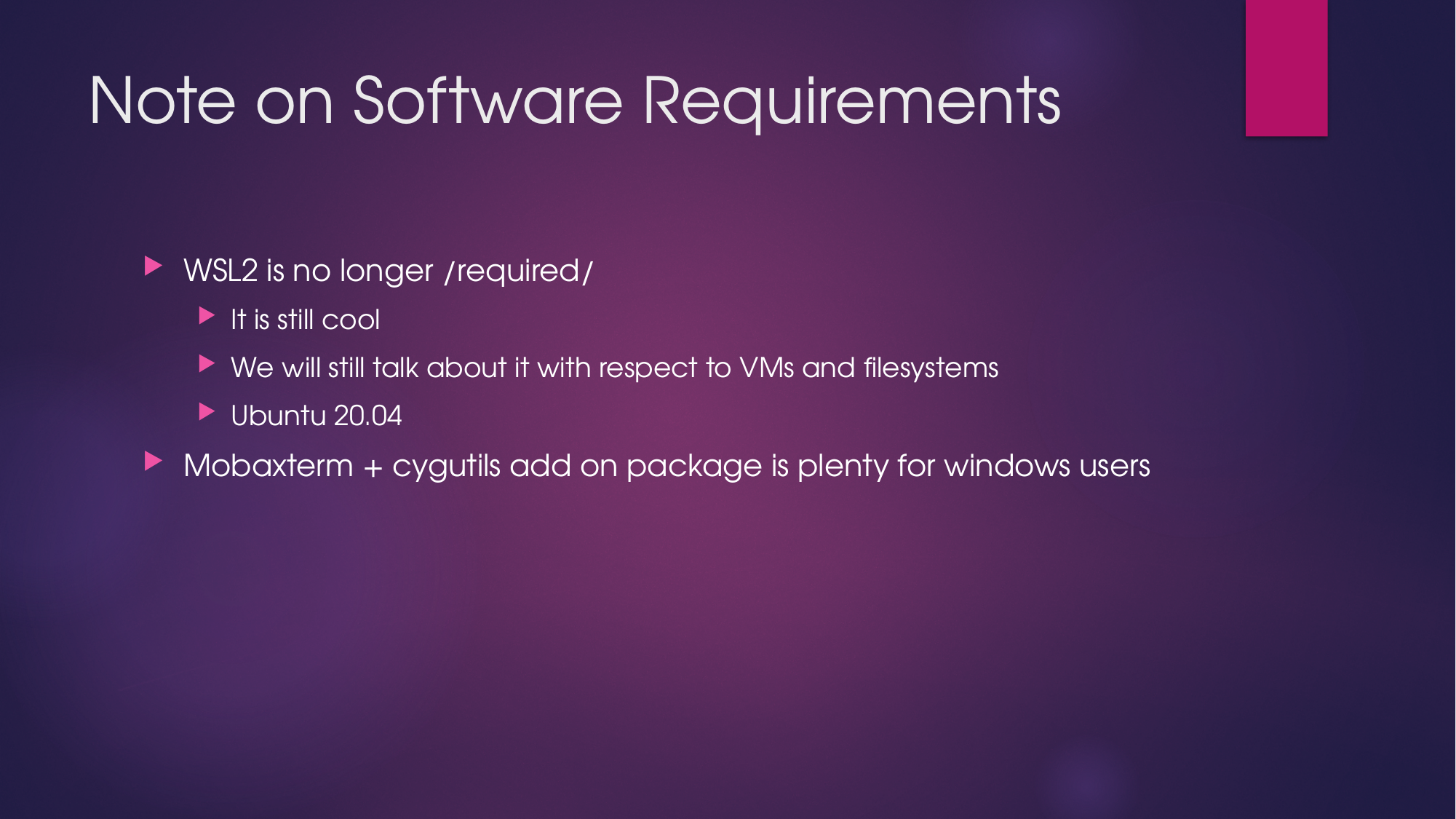

# Note on Software Requirements
WSL2 is no longer /required/
It is still cool
We will still talk about it with respect to VMs and filesystems
Ubuntu 20.04
Mobaxterm + cygutils add on package is plenty for windows users